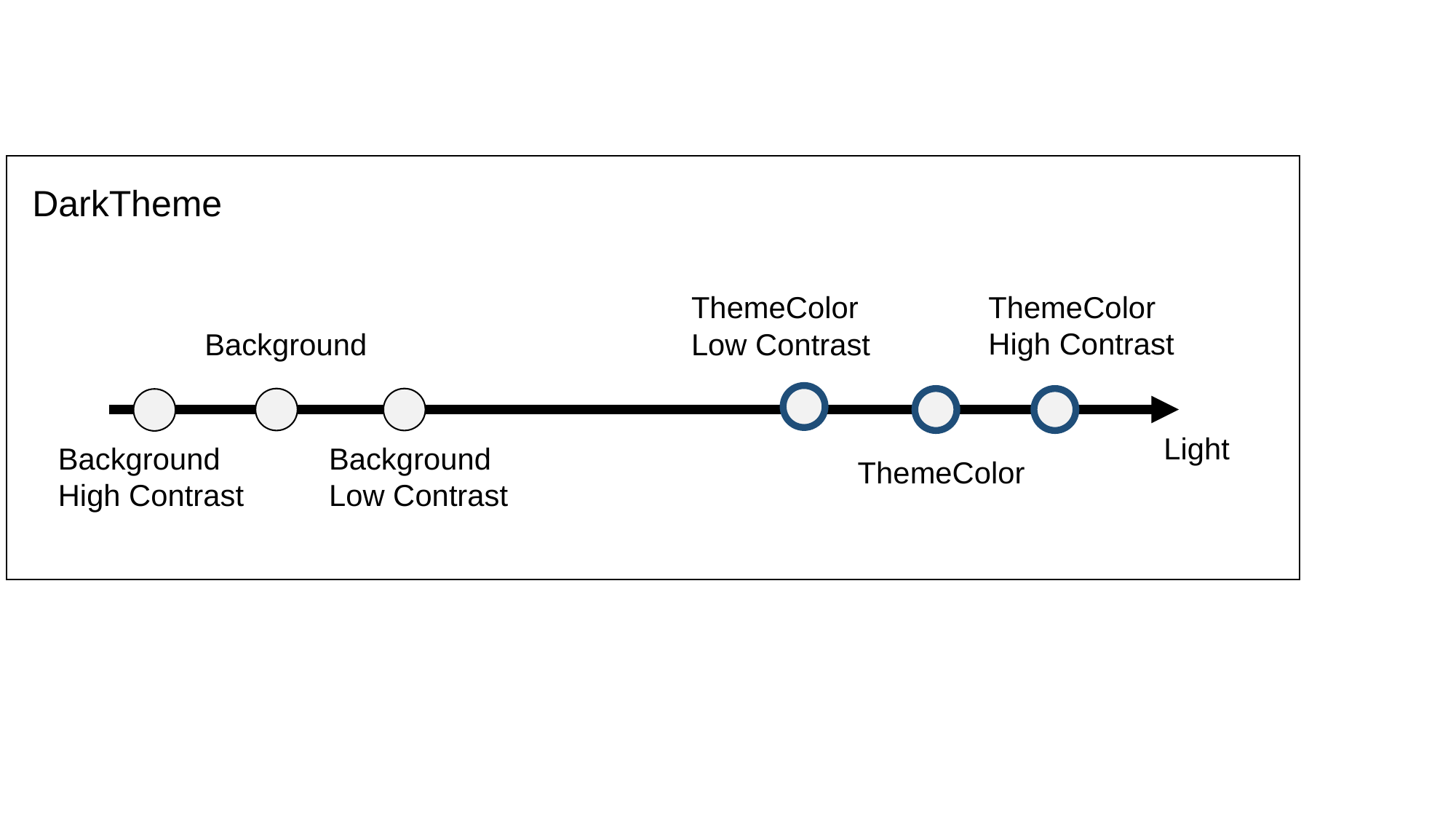

DarkTheme
ThemeColor
High Contrast
ThemeColor
Low Contrast
Background

Light
Background
High Contrast
Background
Low Contrast
ThemeColor